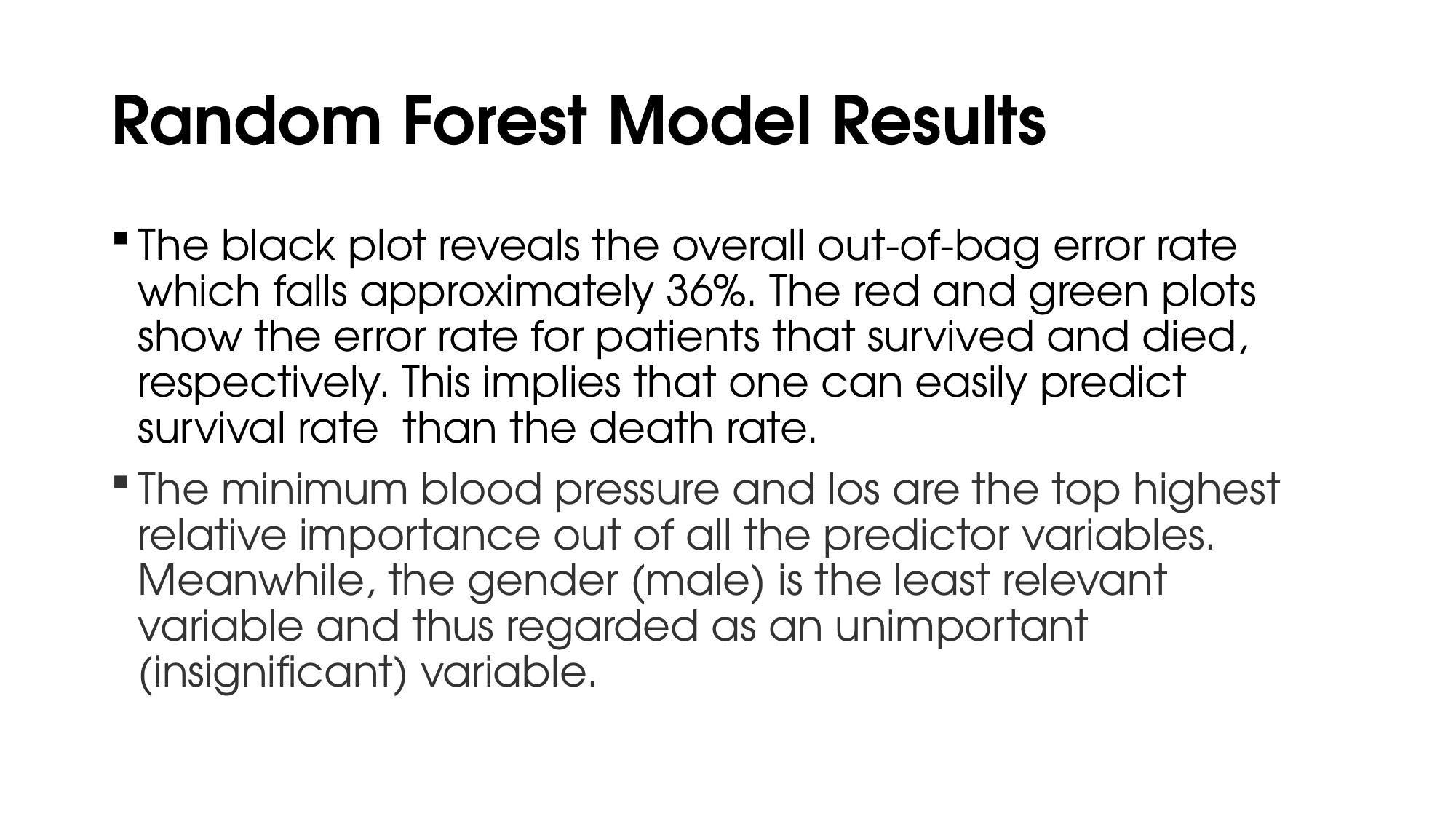

# Random Forest Model Results
The black plot reveals the overall out-of-bag error rate which falls approximately 36%. The red and green plots show the error rate for patients that survived and died, respectively. This implies that one can easily predict survival rate  than the death rate.
The minimum blood pressure and los are the top highest relative importance out of all the predictor variables. Meanwhile, the gender (male) is the least relevant variable and thus regarded as an unimportant (insignificant) variable.